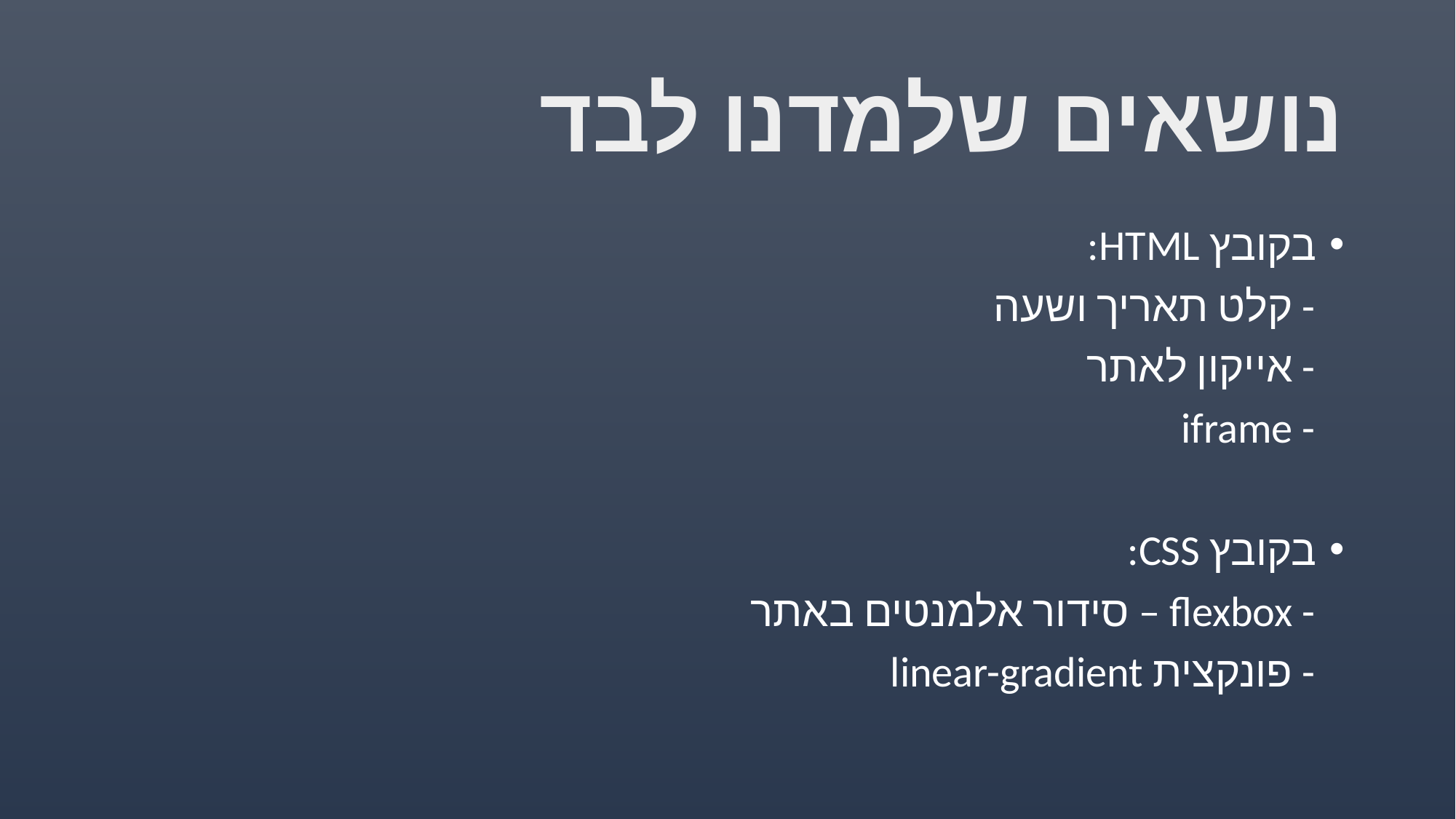

# נושאים שלמדנו לבד
בקובץ HTML:
   - קלט תאריך ושעה
   - אייקון לאתר
   - iframe

בקובץ CSS:
   - flexbox – סידור אלמנטים באתר
   - פונקצית linear-gradient